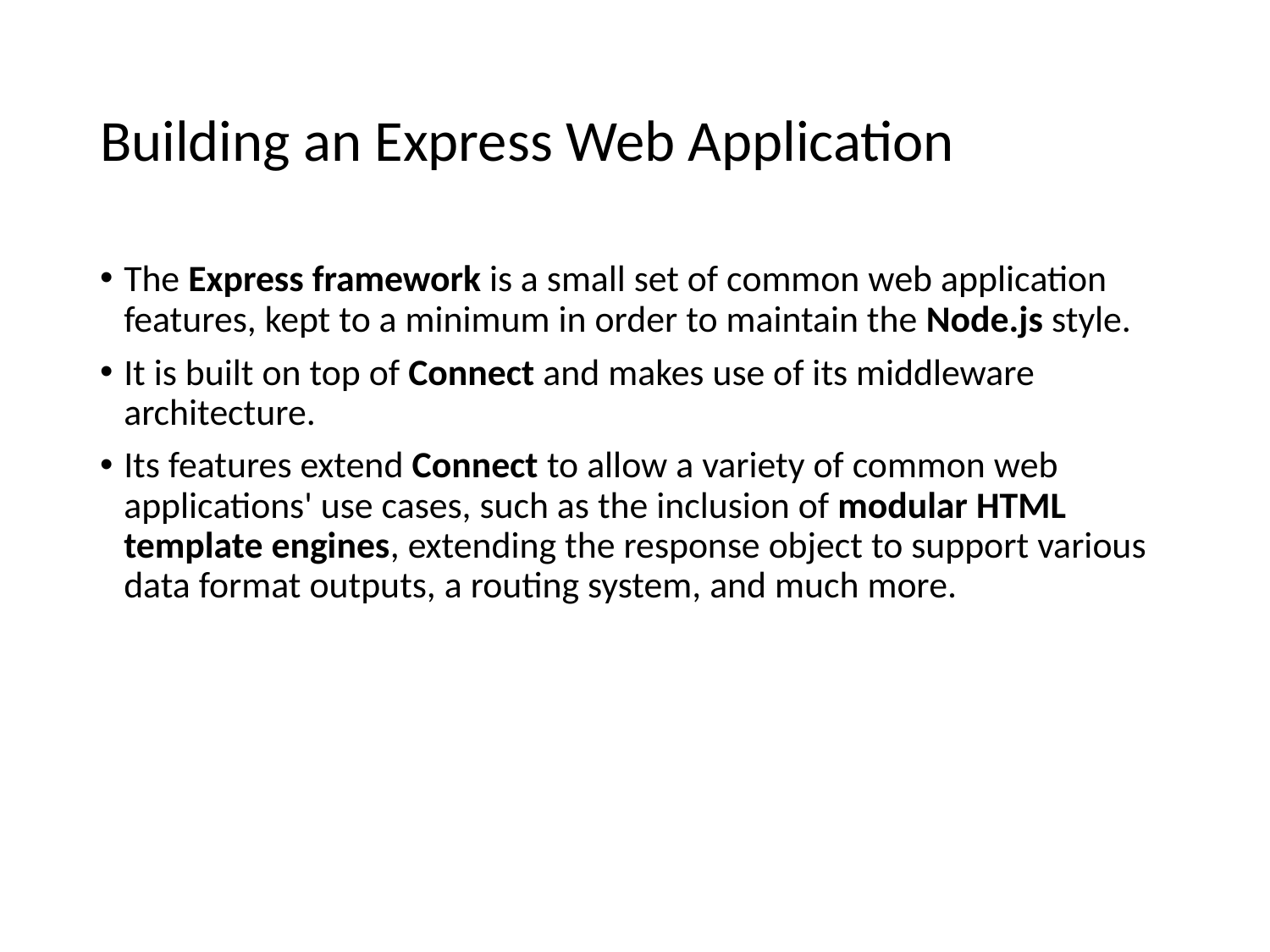

# Building an Express Web Application
The Express framework is a small set of common web application features, kept to a minimum in order to maintain the Node.js style.
It is built on top of Connect and makes use of its middleware architecture.
Its features extend Connect to allow a variety of common web applications' use cases, such as the inclusion of modular HTML template engines, extending the response object to support various data format outputs, a routing system, and much more.